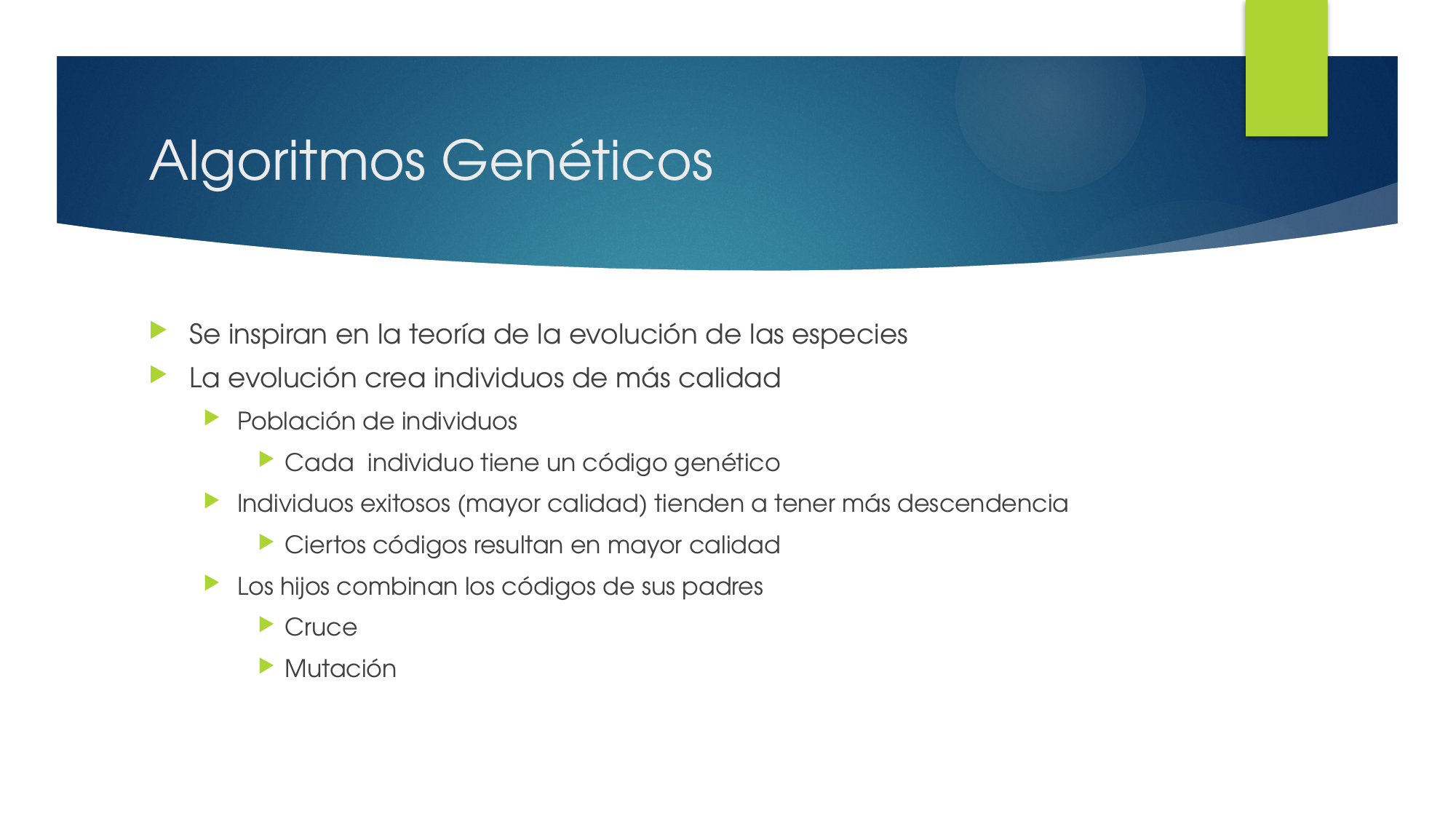

# Algoritmos Genéticos
Se inspiran en la teoría de la evolución de las especies
La evolución crea individuos de más calidad
Población de individuos
Cada  individuo tiene un código genético
Individuos exitosos (mayor calidad) tienden a tener más descendencia
Ciertos códigos resultan en mayor calidad
Los hijos combinan los códigos de sus padres
Cruce
Mutación